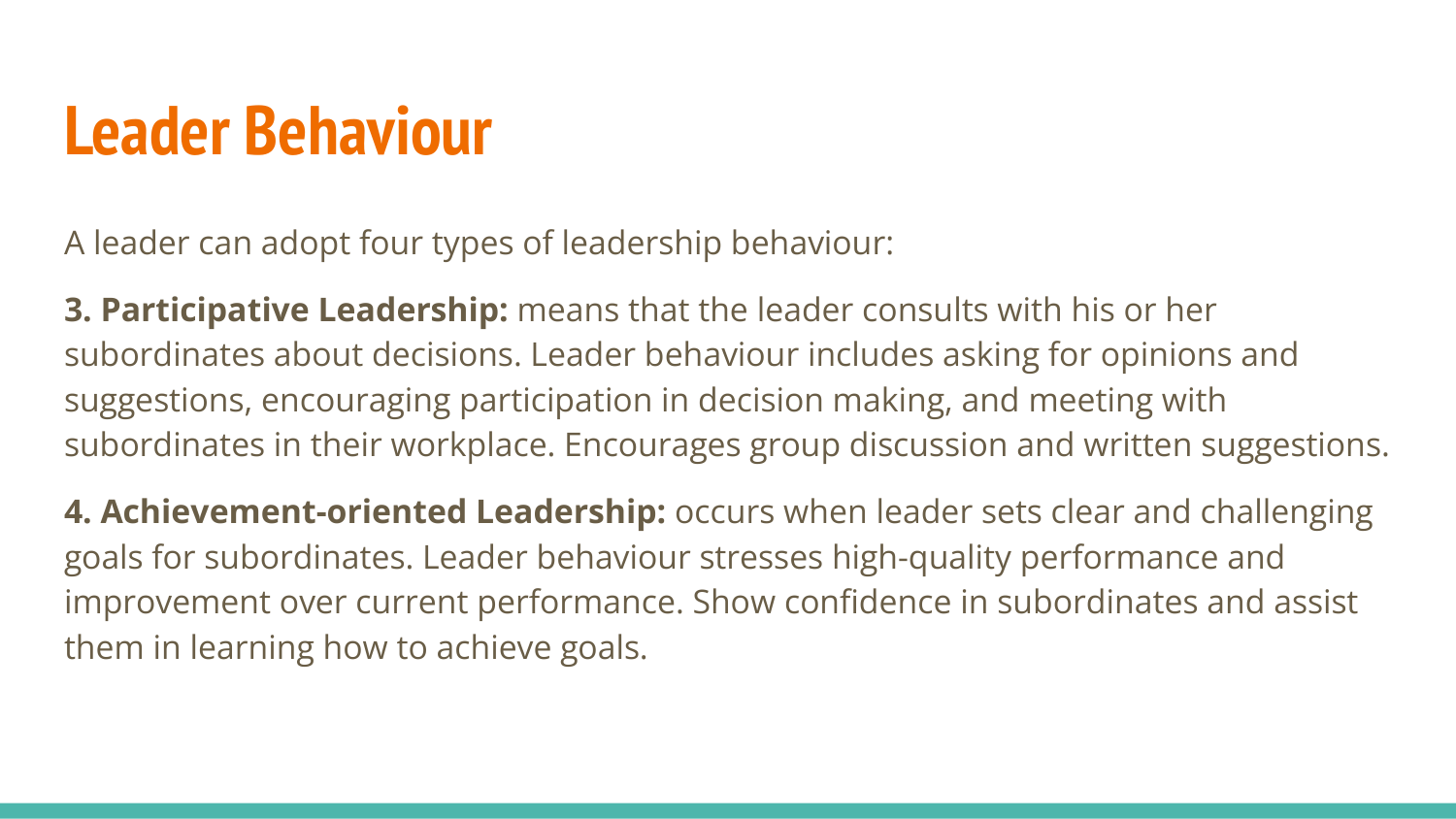

# Leader Behaviour
A leader can adopt four types of leadership behaviour:
3. Participative Leadership: means that the leader consults with his or her subordinates about decisions. Leader behaviour includes asking for opinions and suggestions, encouraging participation in decision making, and meeting with subordinates in their workplace. Encourages group discussion and written suggestions.
4. Achievement-oriented Leadership: occurs when leader sets clear and challenging goals for subordinates. Leader behaviour stresses high-quality performance and improvement over current performance. Show confidence in subordinates and assist them in learning how to achieve goals.